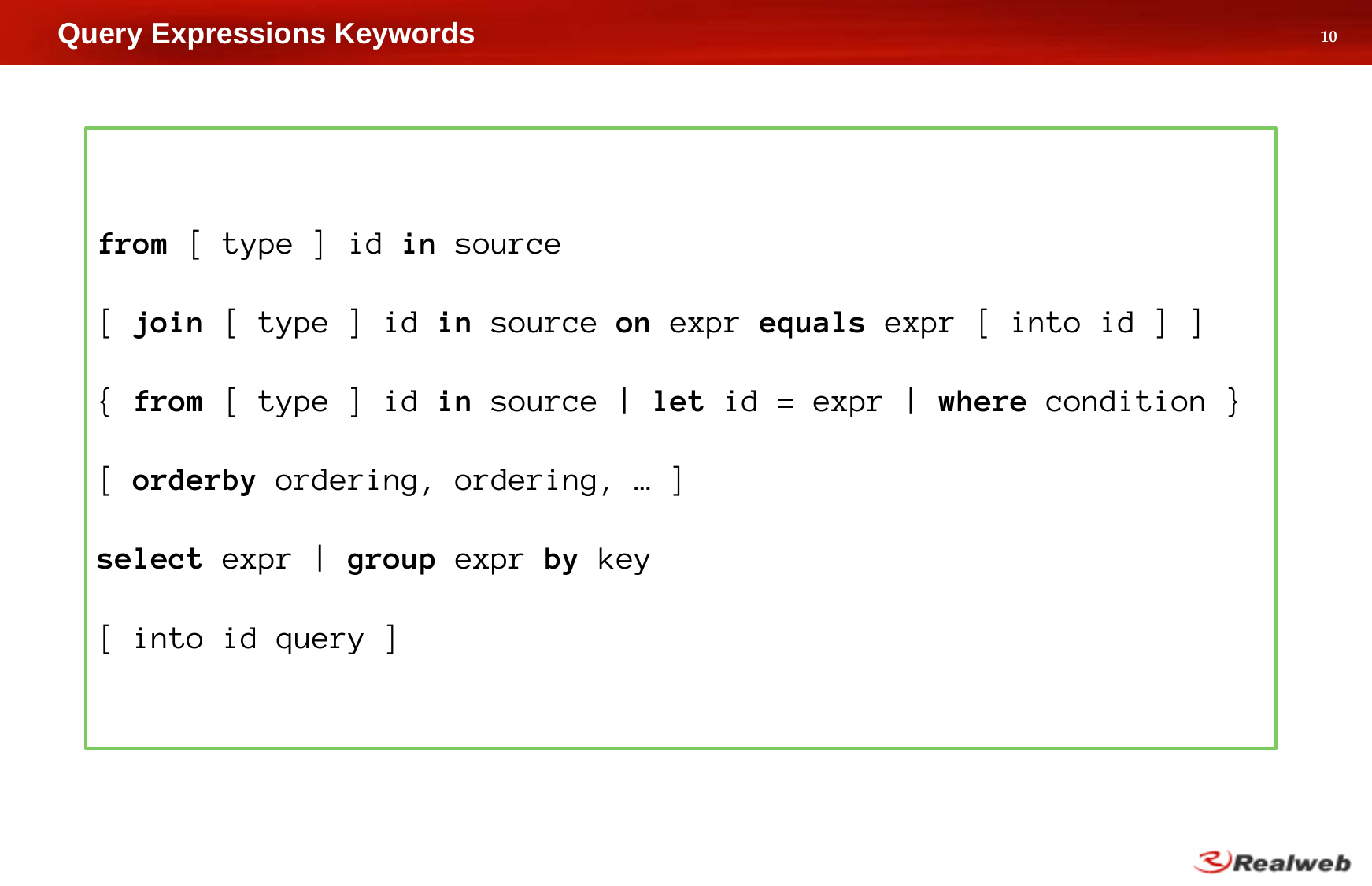

# Query Expressions Keywords
10
from [ type ] id in source

[ join [ type ] id in source on expr equals expr [ into id ] ]

{ from [ type ] id in source | let id = expr | where condition }

[ orderby ordering, ordering, … ]

select expr | group expr by key

[ into id query ]